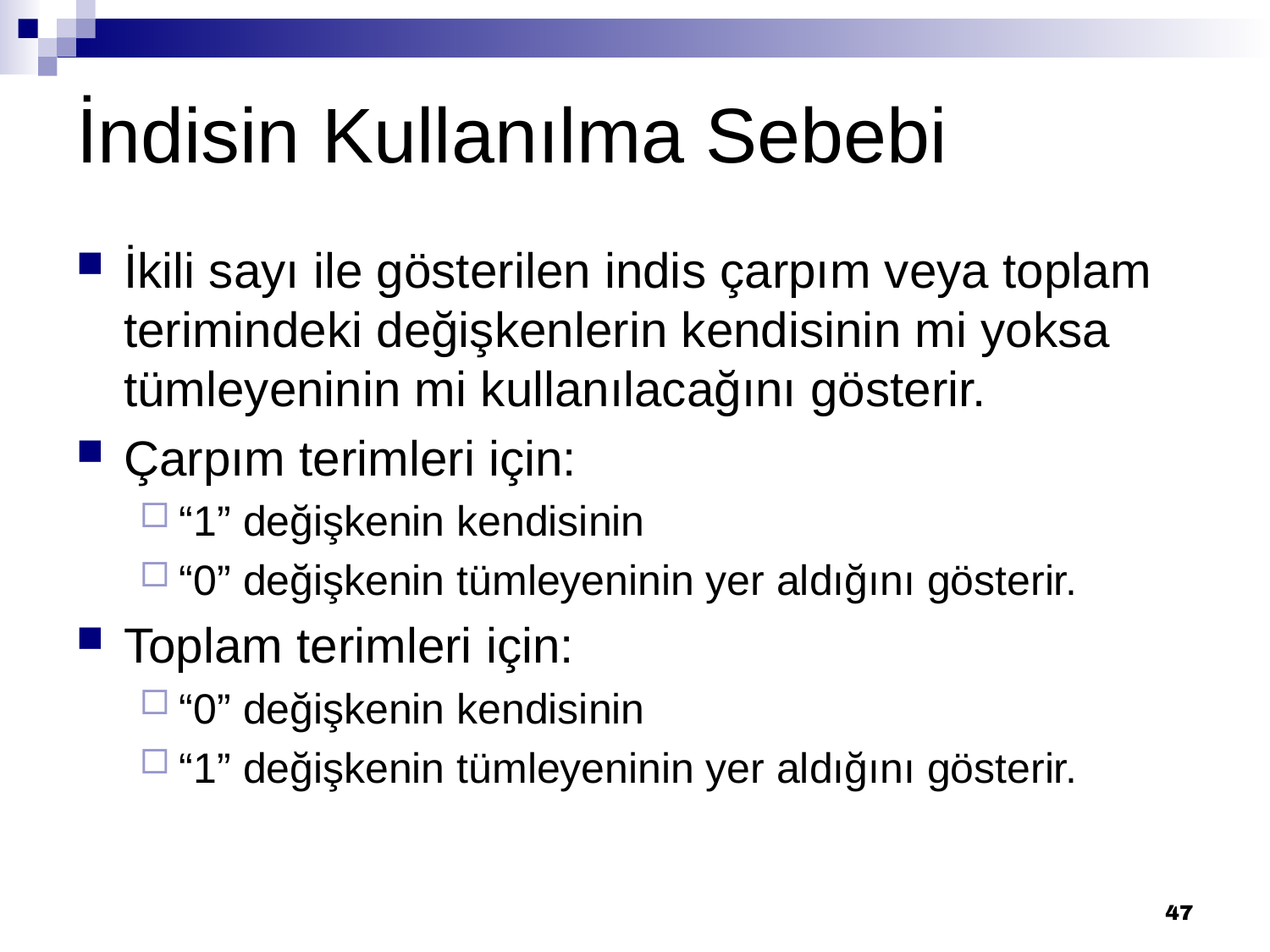

# İndisin Kullanılma Sebebi
İkili sayı ile gösterilen indis çarpım veya toplam terimindeki değişkenlerin kendisinin mi yoksa tümleyeninin mi kullanılacağını gösterir.
Çarpım terimleri için:
“1” değişkenin kendisinin
“0” değişkenin tümleyeninin yer aldığını gösterir.
Toplam terimleri için:
“0” değişkenin kendisinin
“1” değişkenin tümleyeninin yer aldığını gösterir.
47